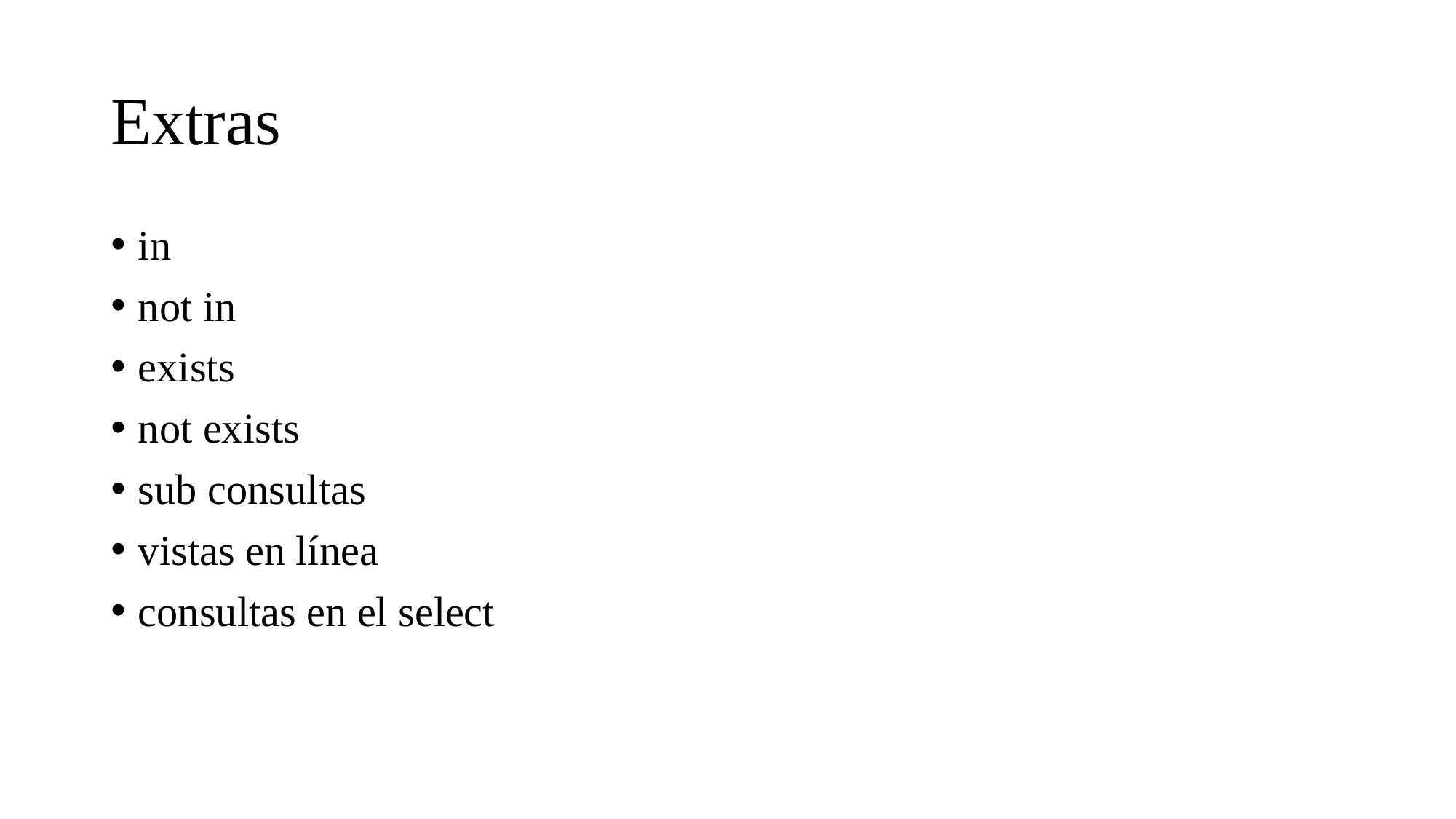

# Extras
in
not in
exists
not exists
sub consultas
vistas en línea
consultas en el select